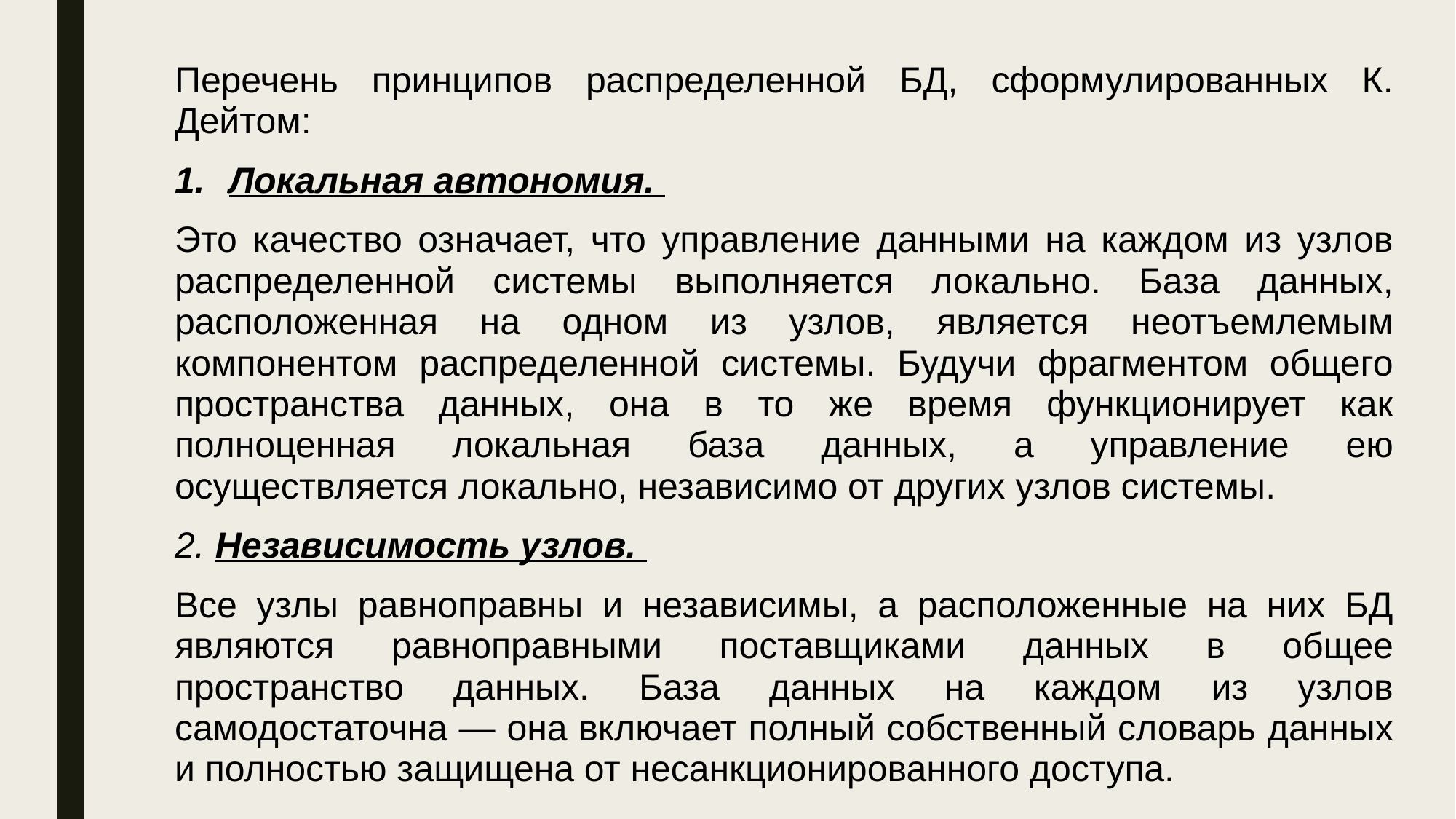

Перечень принципов распределенной БД, сформулированных К. Дейтом:
Локальная автономия.
Это качество означает, что управление данными на каждом из узлов распределенной системы выполняется локально. База данных, расположенная на одном из узлов, является неотъемлемым компонентом распределенной системы. Будучи фрагментом общего пространства данных, она в то же время функционирует как полноценная локальная база данных, а управление ею осуществляется локально, независимо от других узлов системы.
2. Независимость узлов.
Все узлы равноправны и независимы, а расположенные на них БД являются равноправными поставщиками данных в общее пространство данных. База данных на каждом из узлов самодостаточна — она включает полный собственный словарь данных и полностью защищена от несанкционированного доступа.